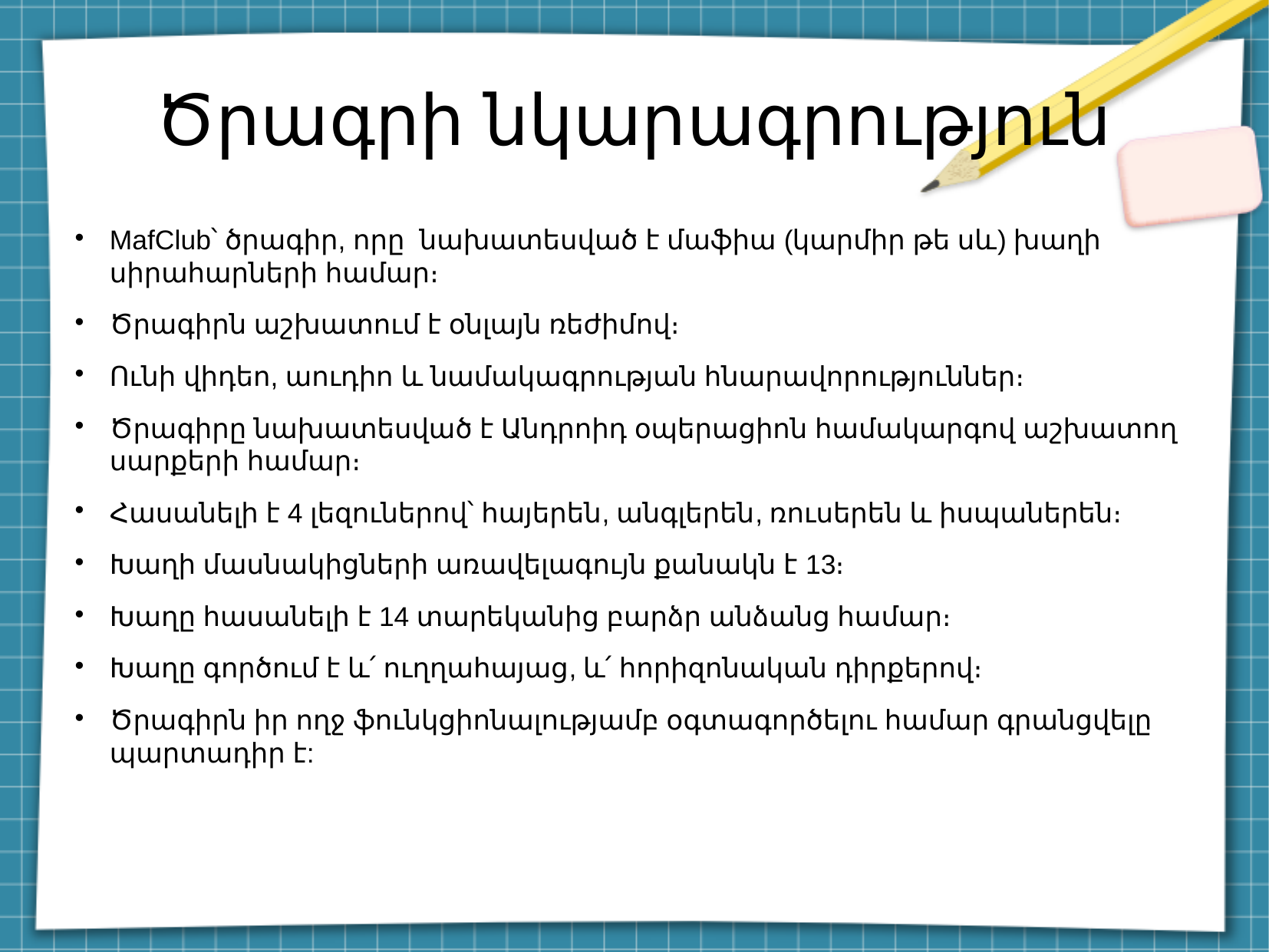

Ծրագրի նկարագրություն
MafClub՝ ծրագիր, որը  նախատեսված է մաֆիա (կարմիր թե սև) խաղի սիրահարների համար։
Ծրագիրն աշխատում է օնլայն ռեժիմով։
Ունի վիդեո, աուդիո և նամակագրության հնարավորություններ։
Ծրագիրը նախատեսված է Անդրոիդ օպերացիոն համակարգով աշխատող սարքերի համար։
Հասանելի է 4 լեզուներով՝ հայերեն, անգլերեն, ռուսերեն և իսպաներեն։
Խաղի մասնակիցների առավելագույն քանակն է 13։
Խաղը հասանելի է 14 տարեկանից բարձր անձանց համար։
Խաղը գործում է և՛ ուղղահայաց, և՛ հորիզոնական դիրքերով։
Ծրագիրն իր ողջ ֆունկցիոնալությամբ օգտագործելու համար գրանցվելը պարտադիր է: